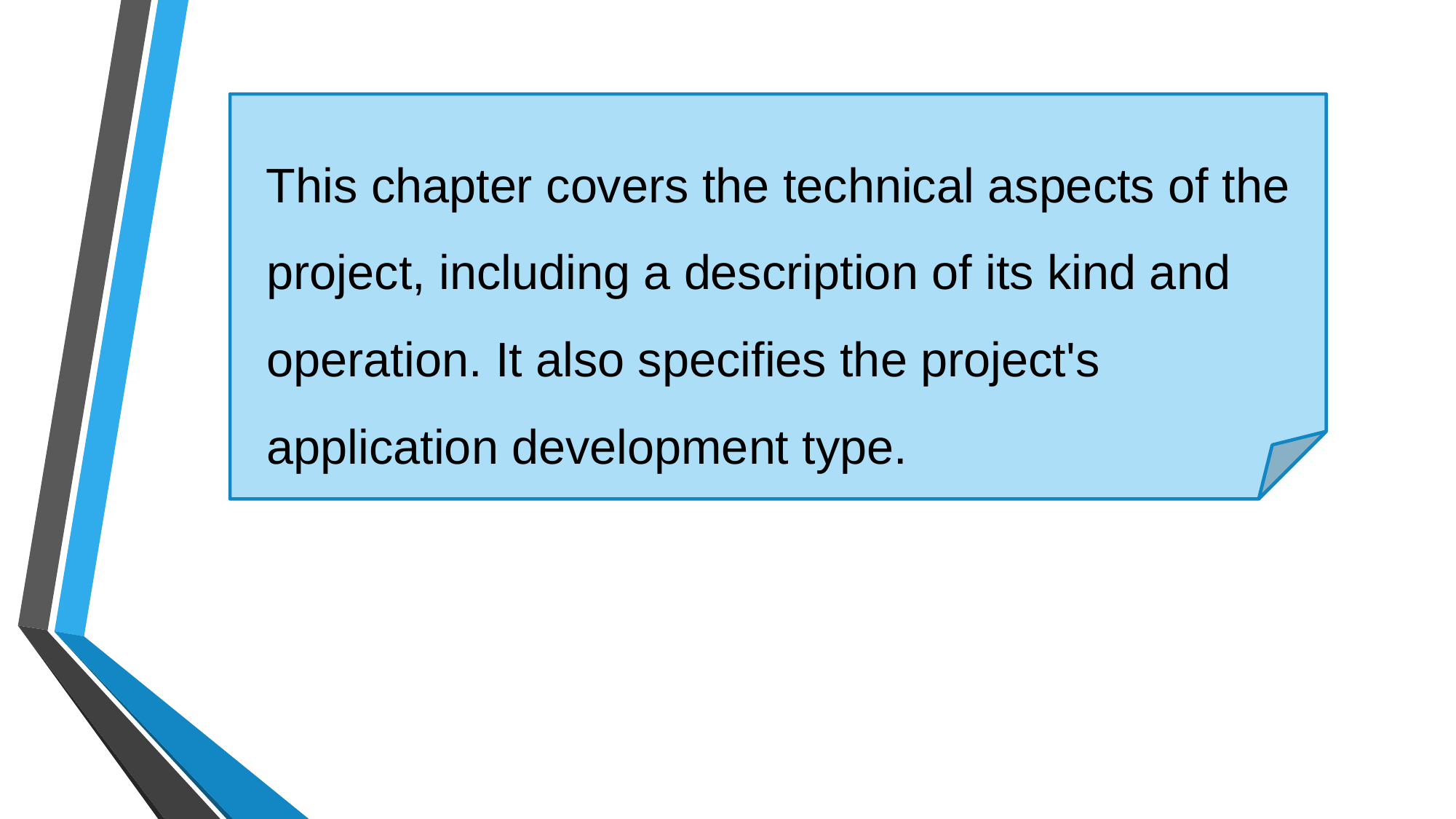

This chapter covers the technical aspects of the project, including a description of its kind and operation. It also specifies the project's application development type.